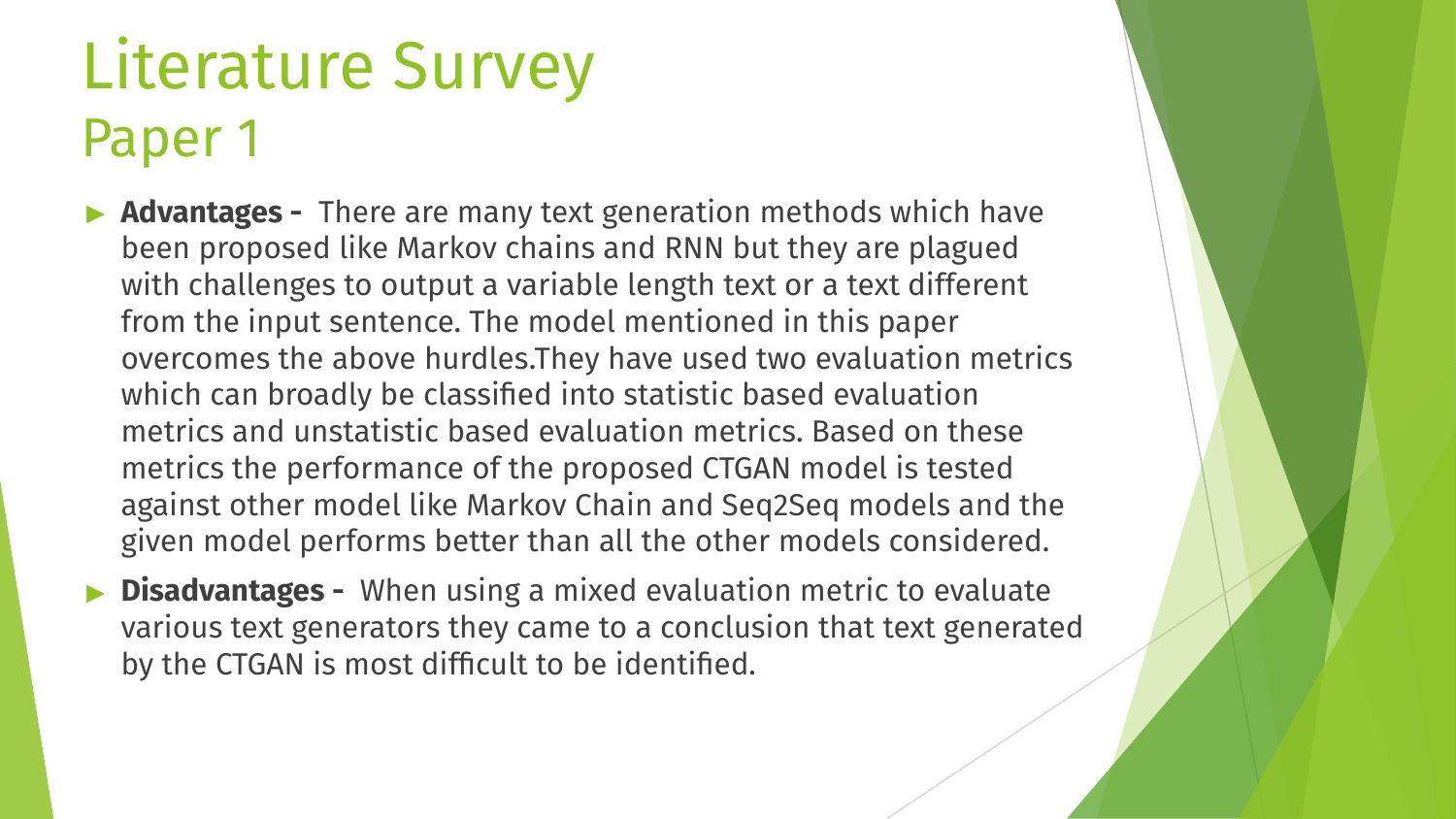

# Literature Survey Paper 1
Advantages -  There are many text generation methods which have been proposed like Markov chains and RNN but they are plagued with challenges to output a variable length text or a text different from the input sentence. The model mentioned in this paper overcomes the above hurdles.They have used two evaluation metrics which can broadly be classified into statistic based evaluation metrics and unstatistic based evaluation metrics. Based on these metrics the performance of the proposed CTGAN model is tested against other model like Markov Chain and Seq2Seq models and the given model performs better than all the other models considered.
Disadvantages -  When using a mixed evaluation metric to evaluate various text generators they came to a conclusion that text generated by the CTGAN is most difficult to be identified.